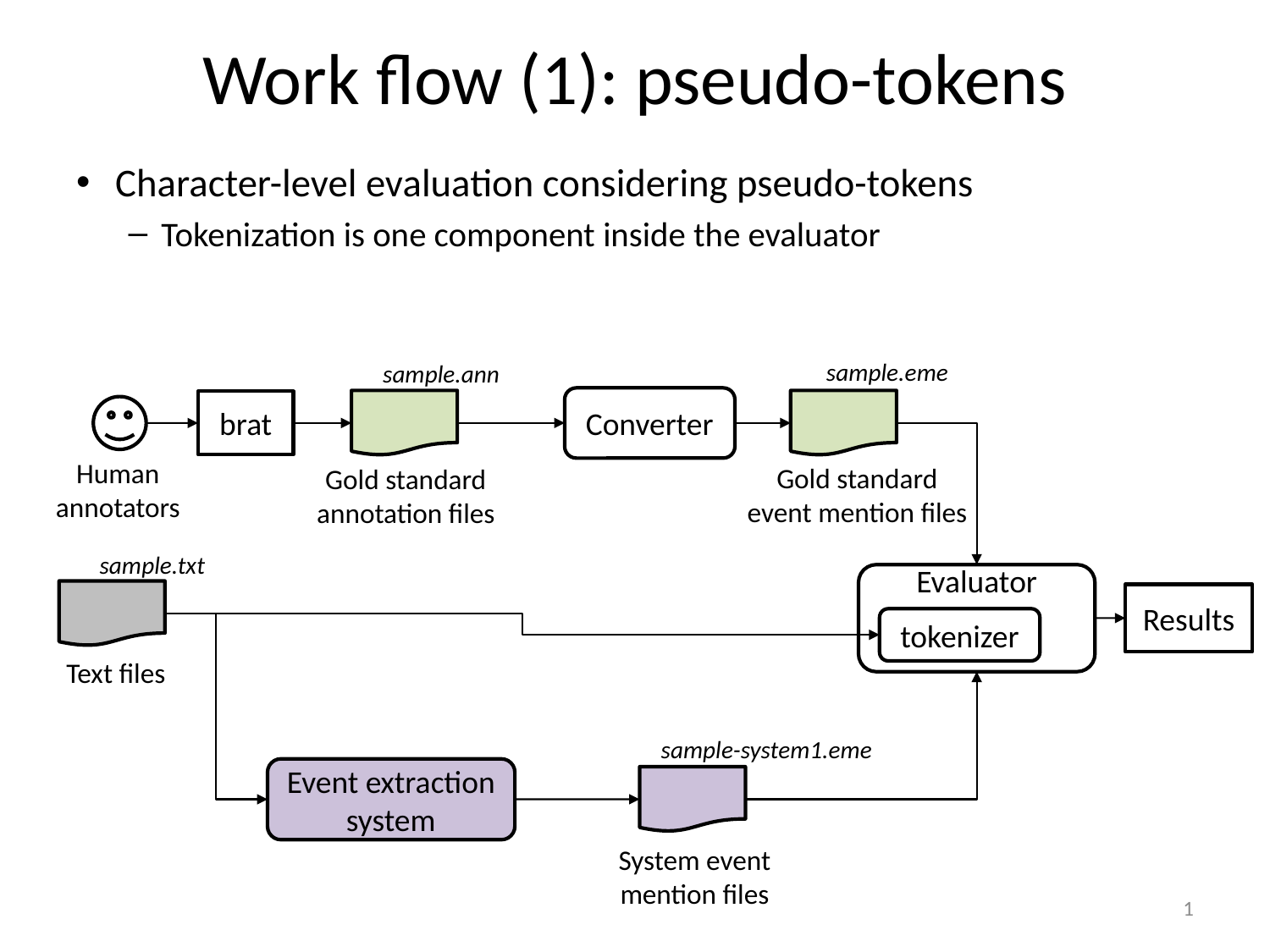

# Work flow (1): pseudo-tokens
Character-level evaluation considering pseudo-tokens
Tokenization is one component inside the evaluator
sample.eme
sample.ann
Converter

brat

Human annotators
Gold standard
event mention files
Gold standard
annotation files
sample.txt
Evaluator

Results
tokenizer
Text files
sample-system1.eme
Event extraction system

System event
mention files
1